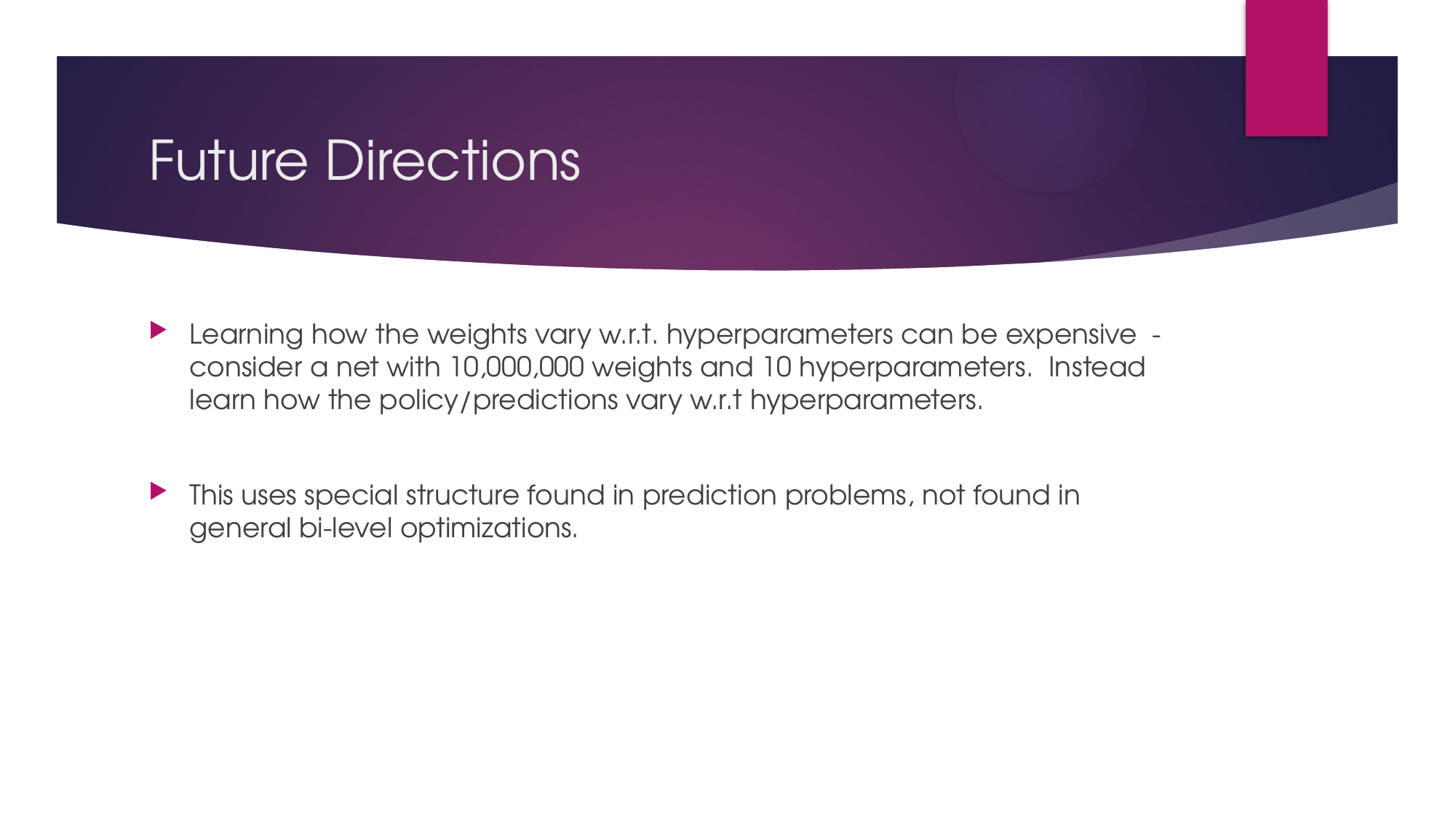

# Future Directions
Learning how the weights vary w.r.t. hyperparameters can be expensive  - consider a net with 10,000,000 weights and 10 hyperparameters.  Instead learn how the policy/predictions vary w.r.t hyperparameters.

This uses special structure found in prediction problems, not found in general bi-level optimizations.